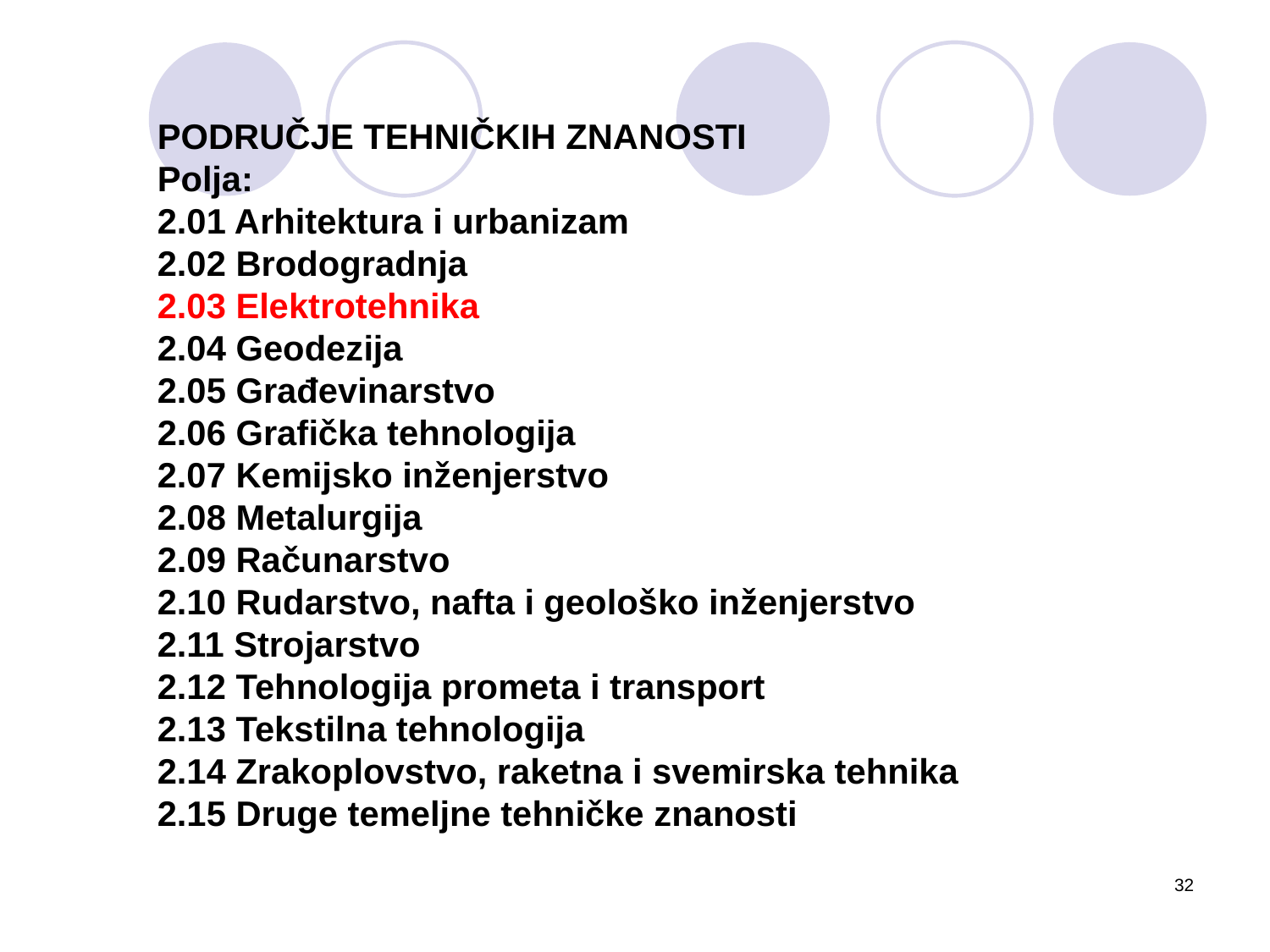

PODRUČJE TEHNIČKIH ZNANOSTI
Polja:
2.01 Arhitektura i urbanizam
2.02 Brodogradnja
2.03 Elektrotehnika
2.04 Geodezija
2.05 Građevinarstvo
2.06 Grafička tehnologija
2.07 Kemijsko inženjerstvo
2.08 Metalurgija
2.09 Računarstvo
2.10 Rudarstvo, nafta i geološko inženjerstvo
2.11 Strojarstvo
2.12 Tehnologija prometa i transport
2.13 Tekstilna tehnologija
2.14 Zrakoplovstvo, raketna i svemirska tehnika
2.15 Druge temeljne tehničke znanosti
32